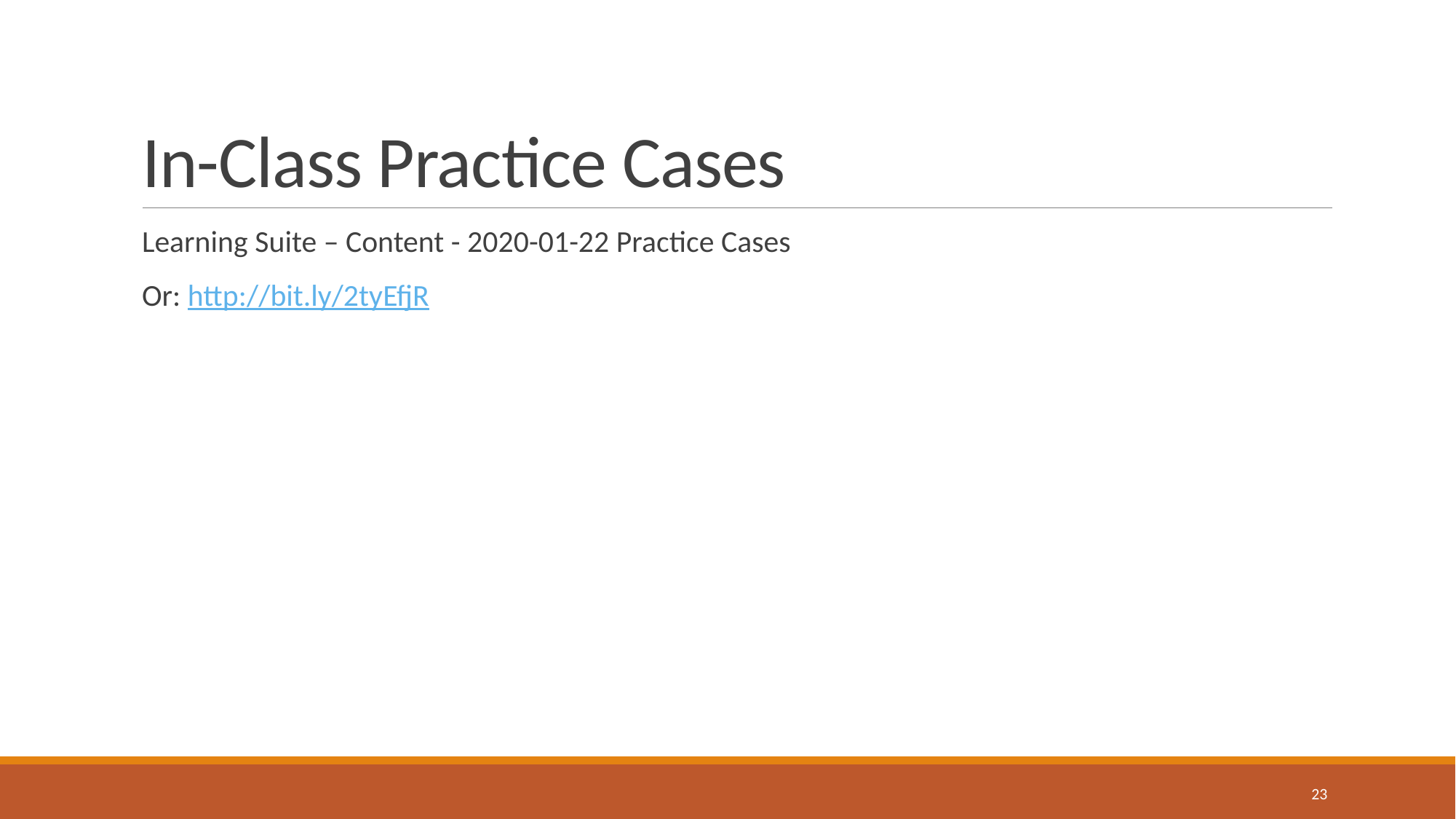

# In-Class Practice Cases
Learning Suite – Content - 2020-01-22 Practice Cases
Or: http://bit.ly/2tyEfjR

23